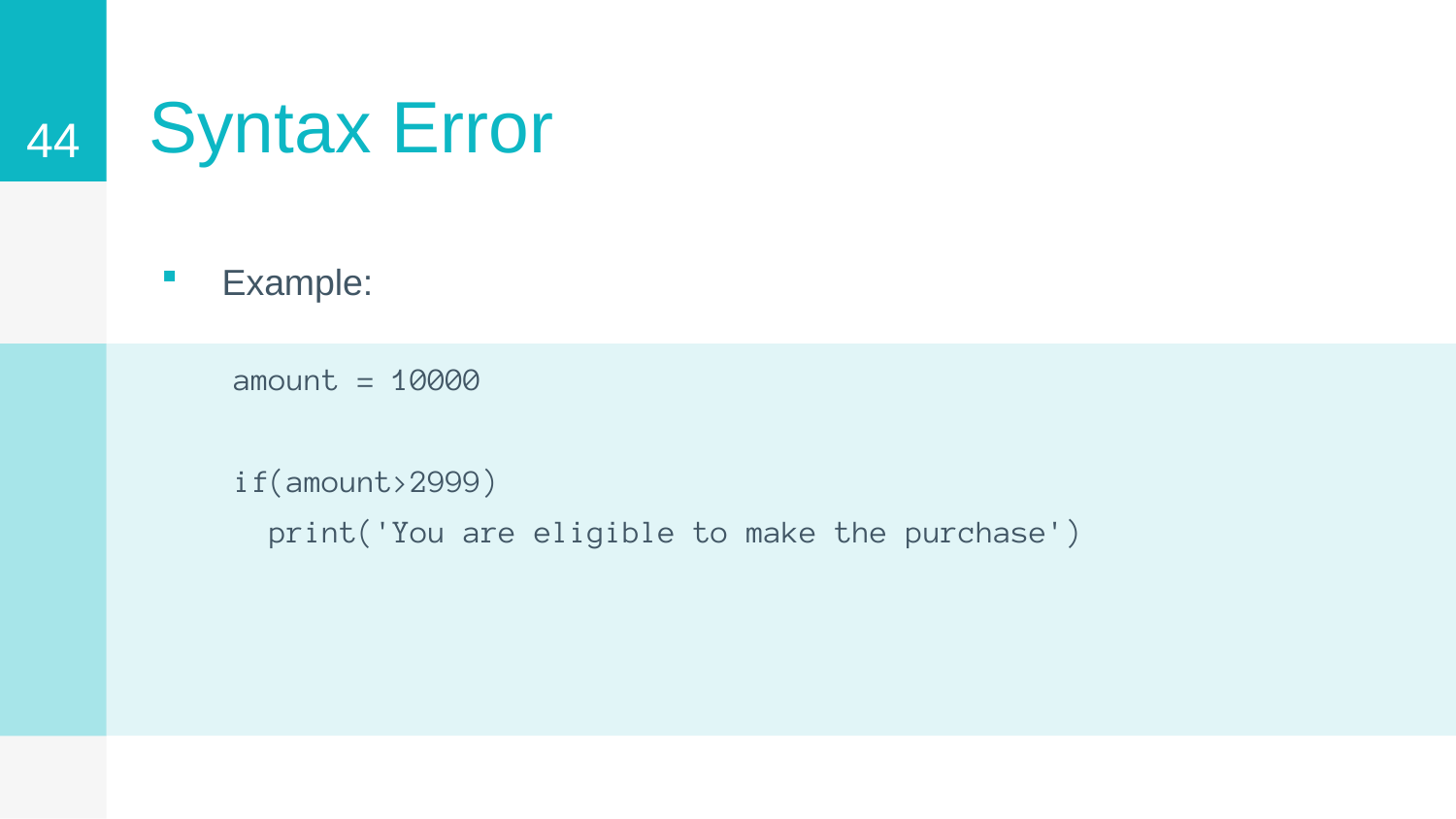

44
# Syntax Error
Example:
amount = 10000

if(amount>2999)
  print('You are eligible to make the purchase')